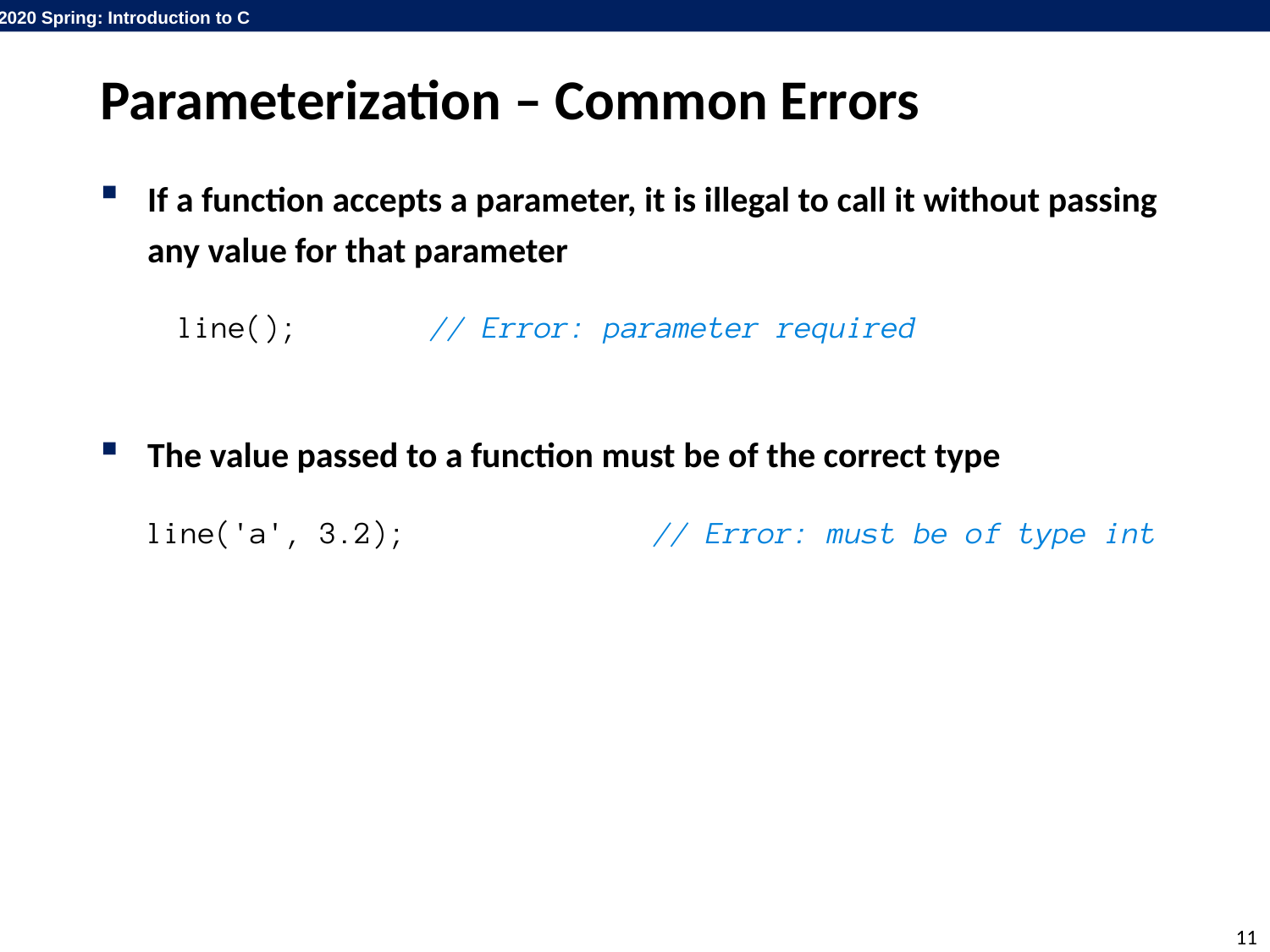

# Parameterization – Common Errors
If a function accepts a parameter, it is illegal to call it without passing any value for that parameter

The value passed to a function must be of the correct type
line();		// Error: parameter required
line('a', 3.2);		// Error: must be of type int
11